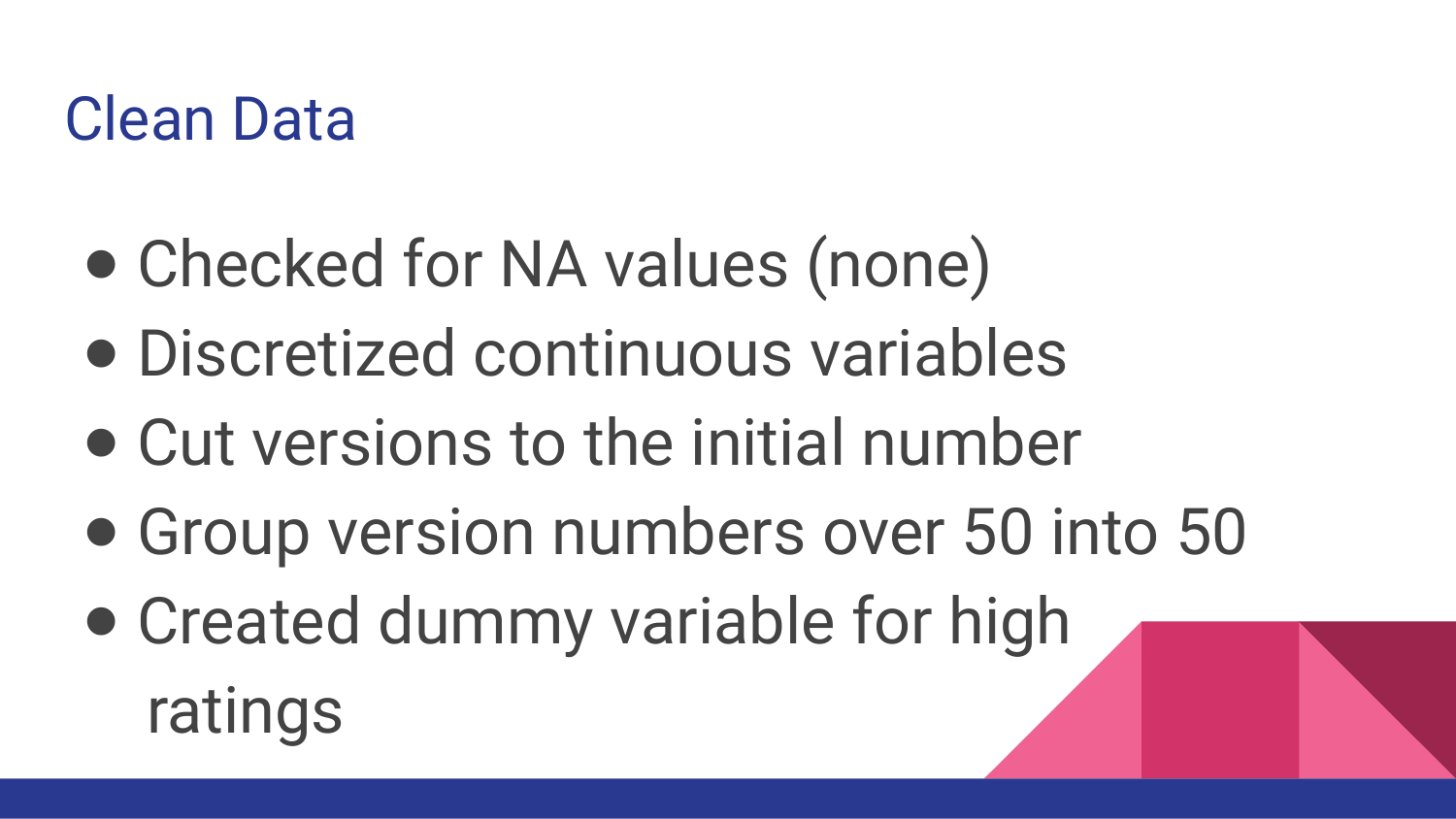

# Clean Data
Checked for NA values (none)
Discretized continuous variables
Cut versions to the initial number
Group version numbers over 50 into 50
Created dummy variable for high
    ratings